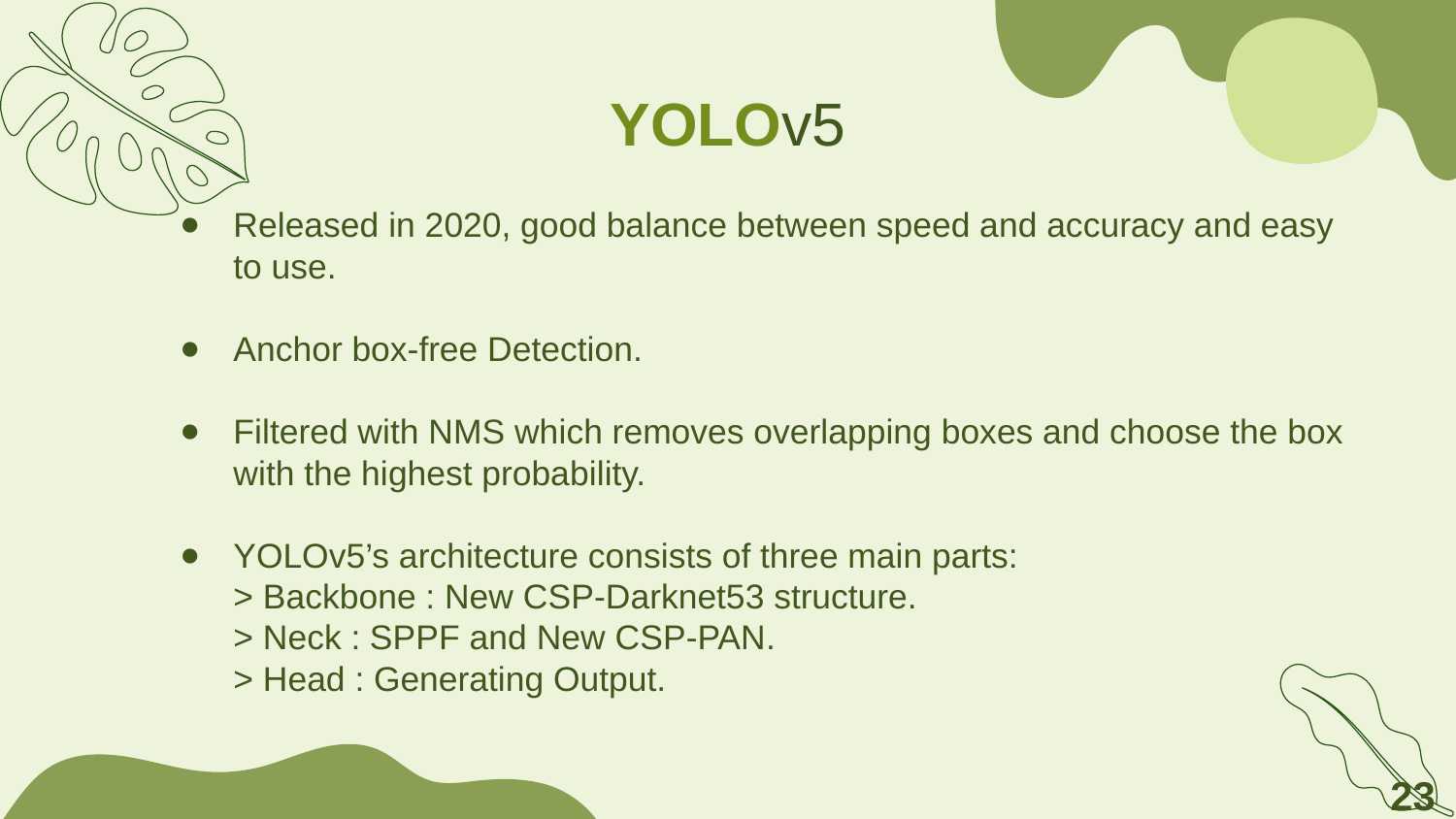

YOLOv5
Released in 2020, good balance between speed and accuracy and easy to use.

Anchor box-free Detection.

Filtered with NMS which removes overlapping boxes and choose the box with the highest probability.

YOLOv5’s architecture consists of three main parts:
> Backbone : New CSP-Darknet53 structure.
> Neck : SPPF and New CSP-PAN.
> Head : Generating Output.

23